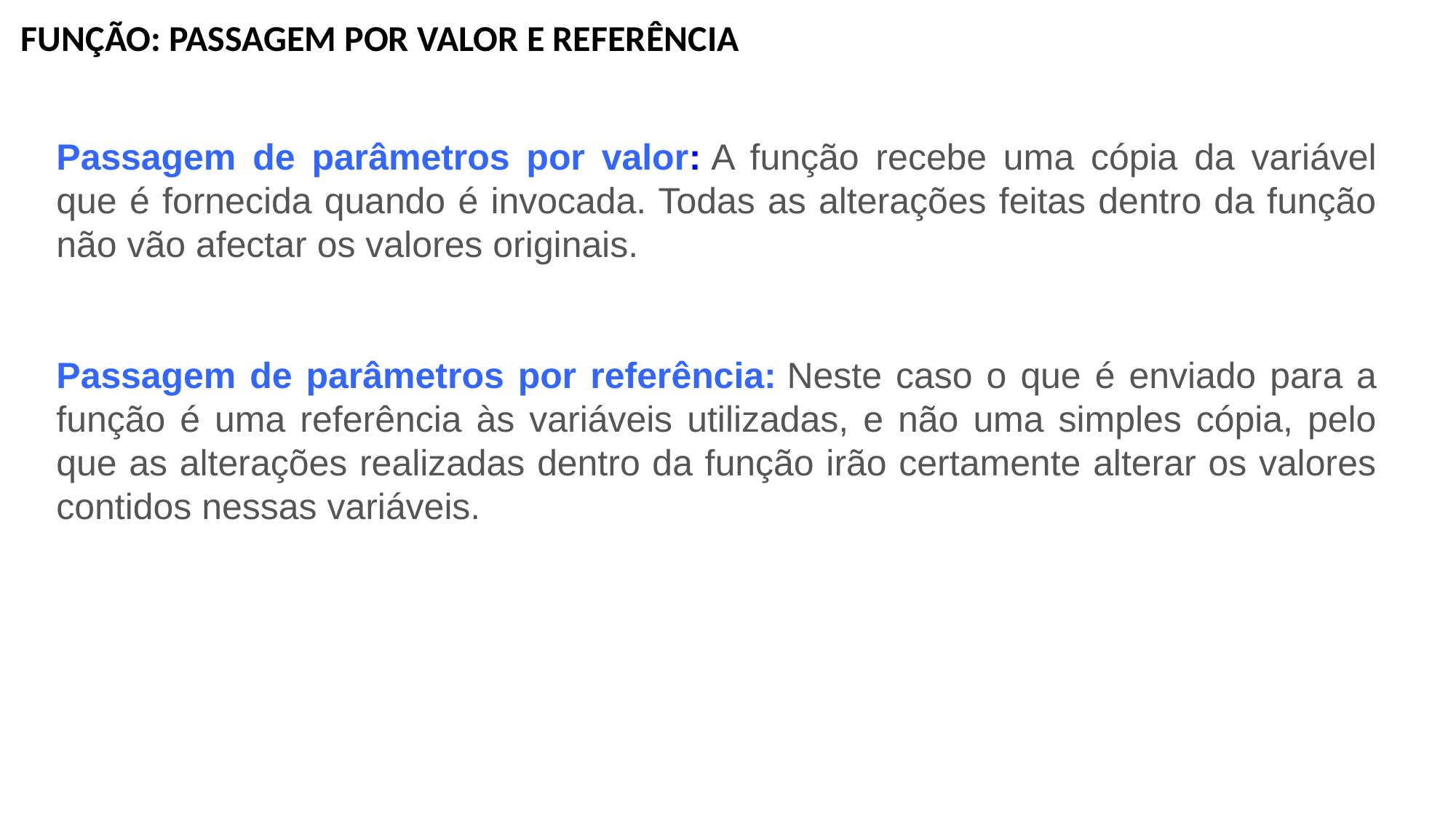

FUNÇÃO: PASSAGEM POR VALOR E REFERÊNCIA
Passagem de parâmetros por valor: A função recebe uma cópia da variável que é fornecida quando é invocada. Todas as alterações feitas dentro da função não vão afectar os valores originais.

Passagem de parâmetros por referência: Neste caso o que é enviado para a função é uma referência às variáveis utilizadas, e não uma simples cópia, pelo que as alterações realizadas dentro da função irão certamente alterar os valores contidos nessas variáveis.